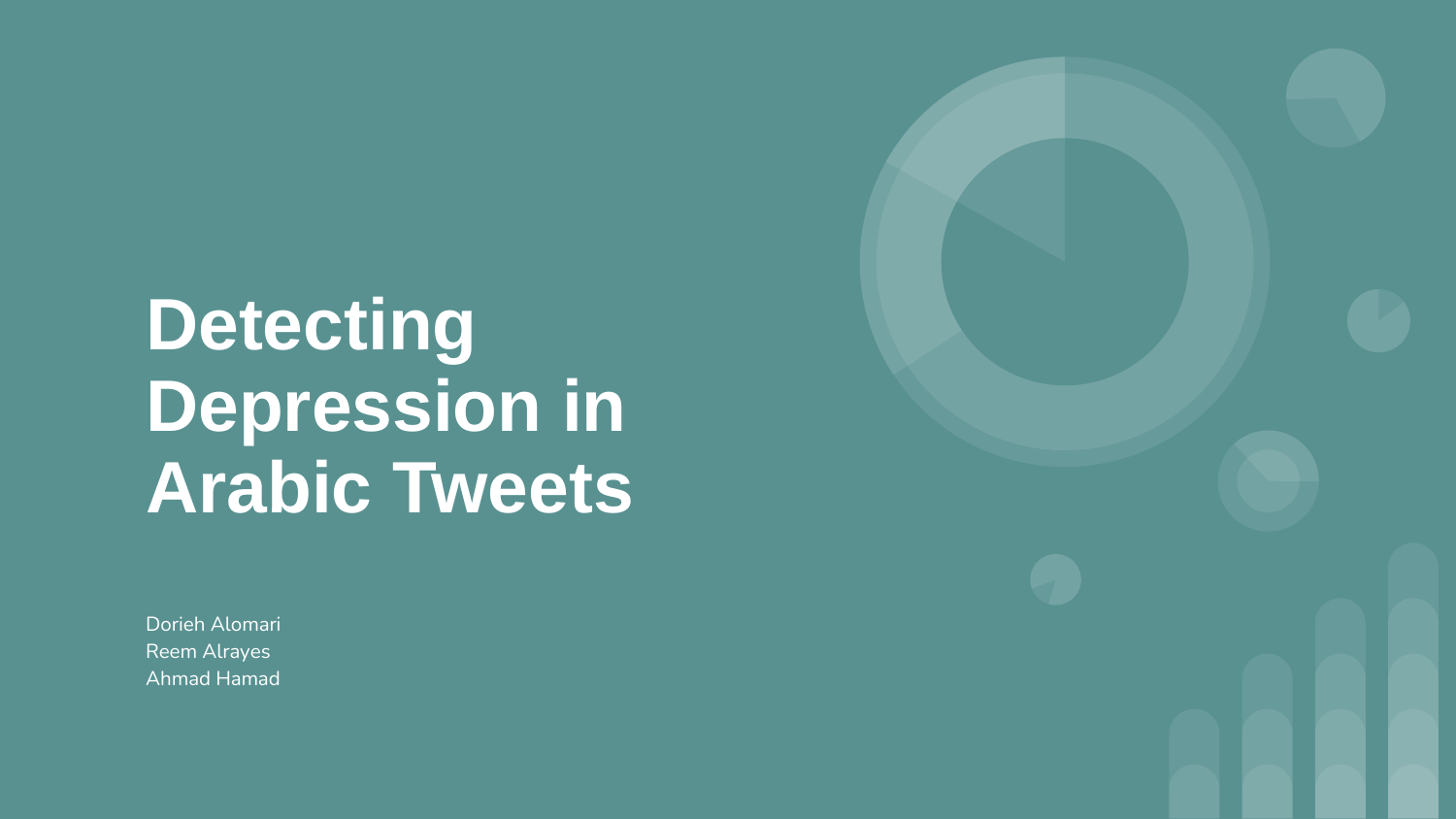

# Detecting Depression in Arabic Tweets
Dorieh Alomari
Reem Alrayes
Ahmad Hamad